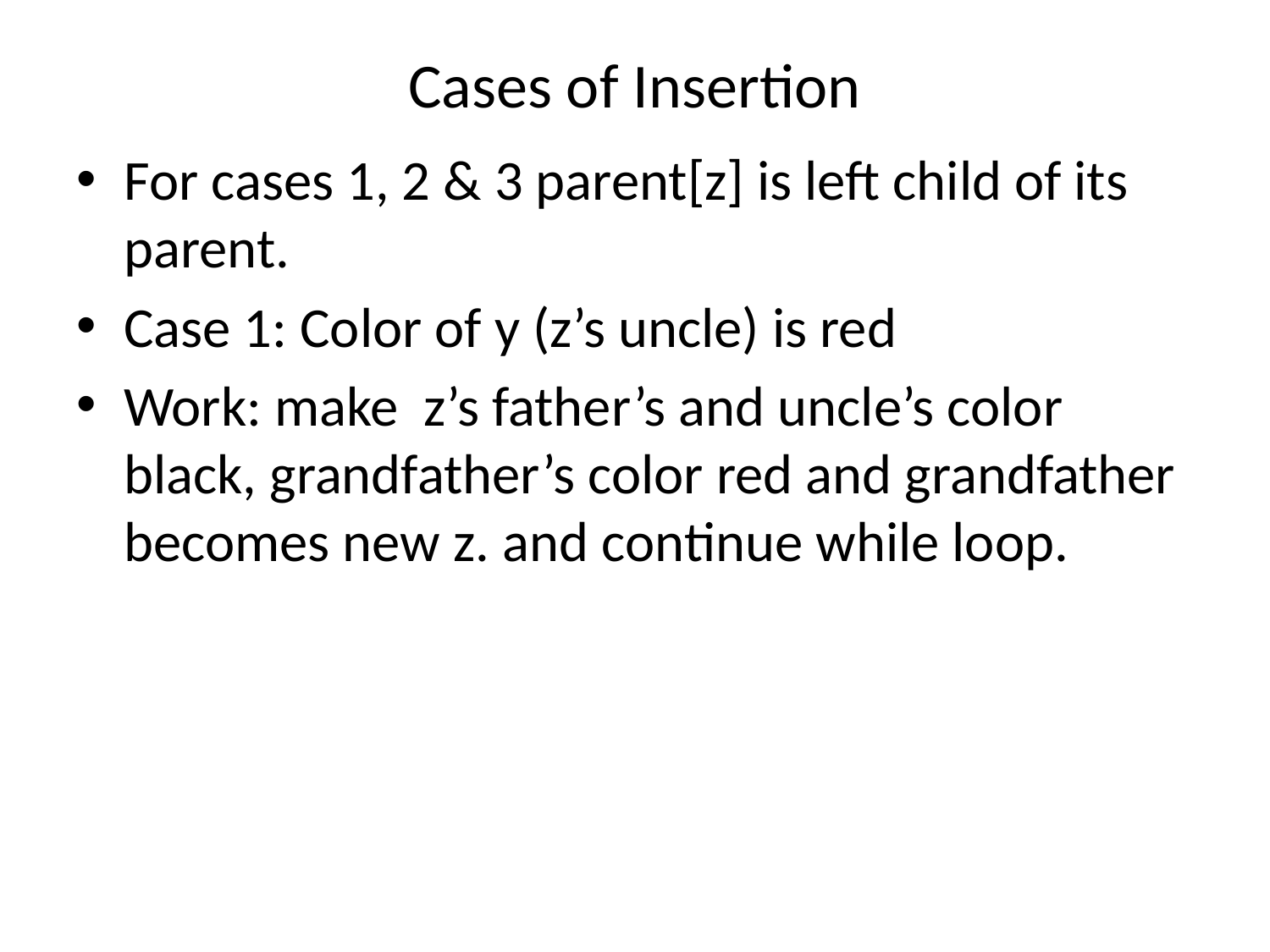

# Cases of Insertion
For cases 1, 2 & 3 parent[z] is left child of its parent.
Case 1: Color of y (z’s uncle) is red
Work: make  z’s father’s and uncle’s color black, grandfather’s color red and grandfather becomes new z. and continue while loop.